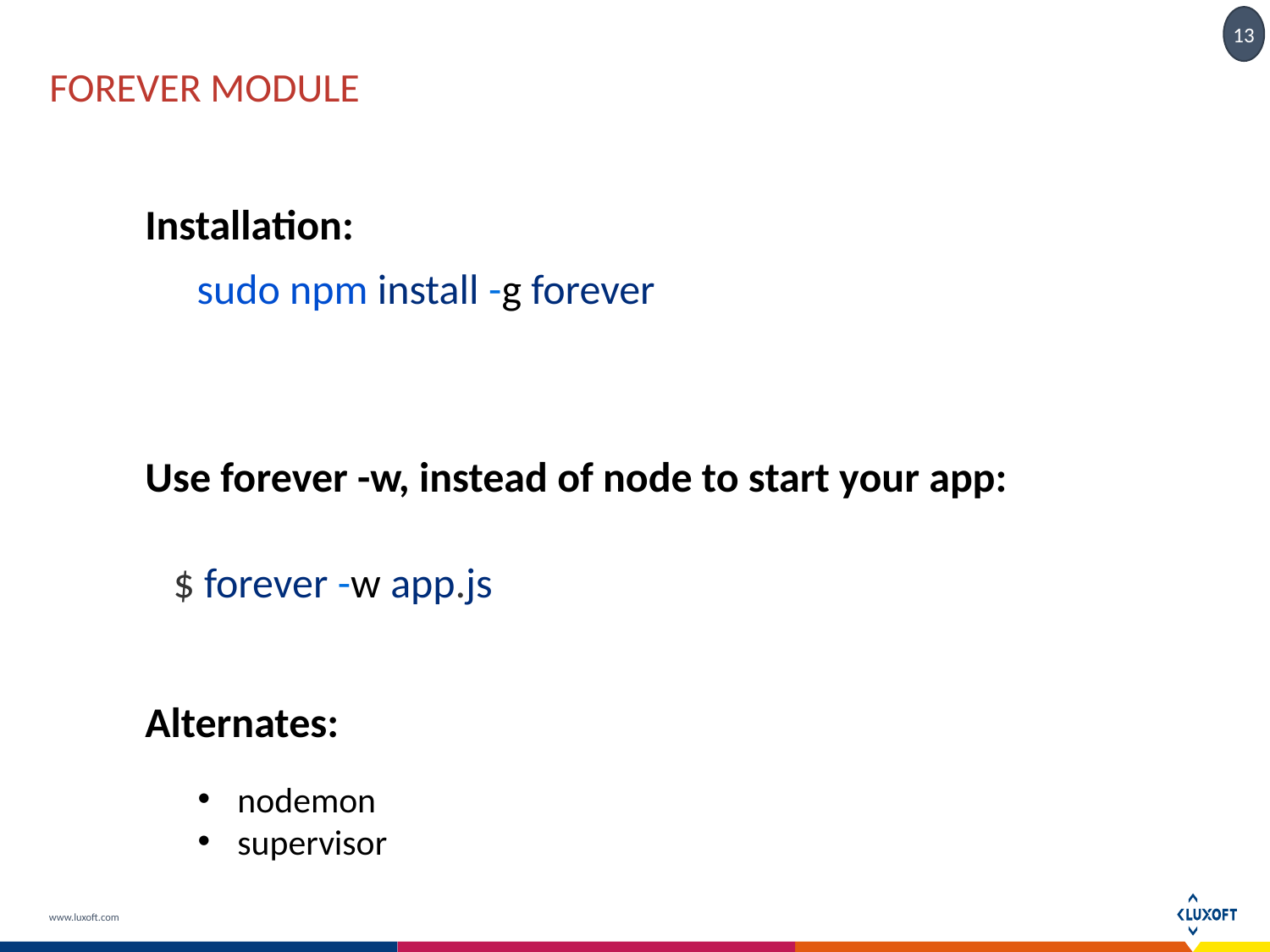

# forever module
Installation:
sudo npm install -g forever

Use forever -w, instead of node to start your app:
$ forever -w app.js
Alternates:
nodemon
supervisor